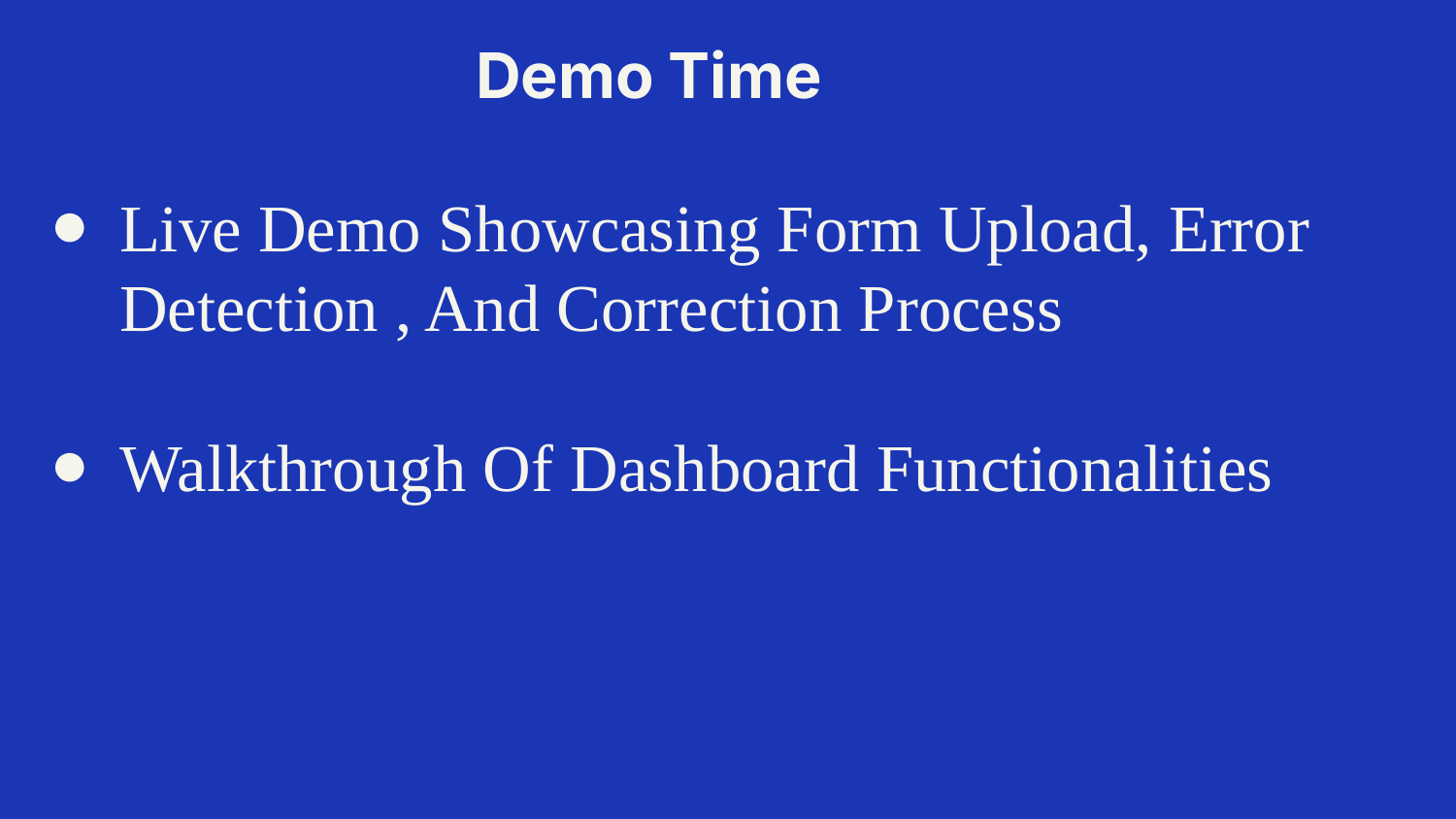

Demo Time
Live Demo Showcasing Form Upload, Error Detection , And Correction Process

Walkthrough Of Dashboard Functionalities